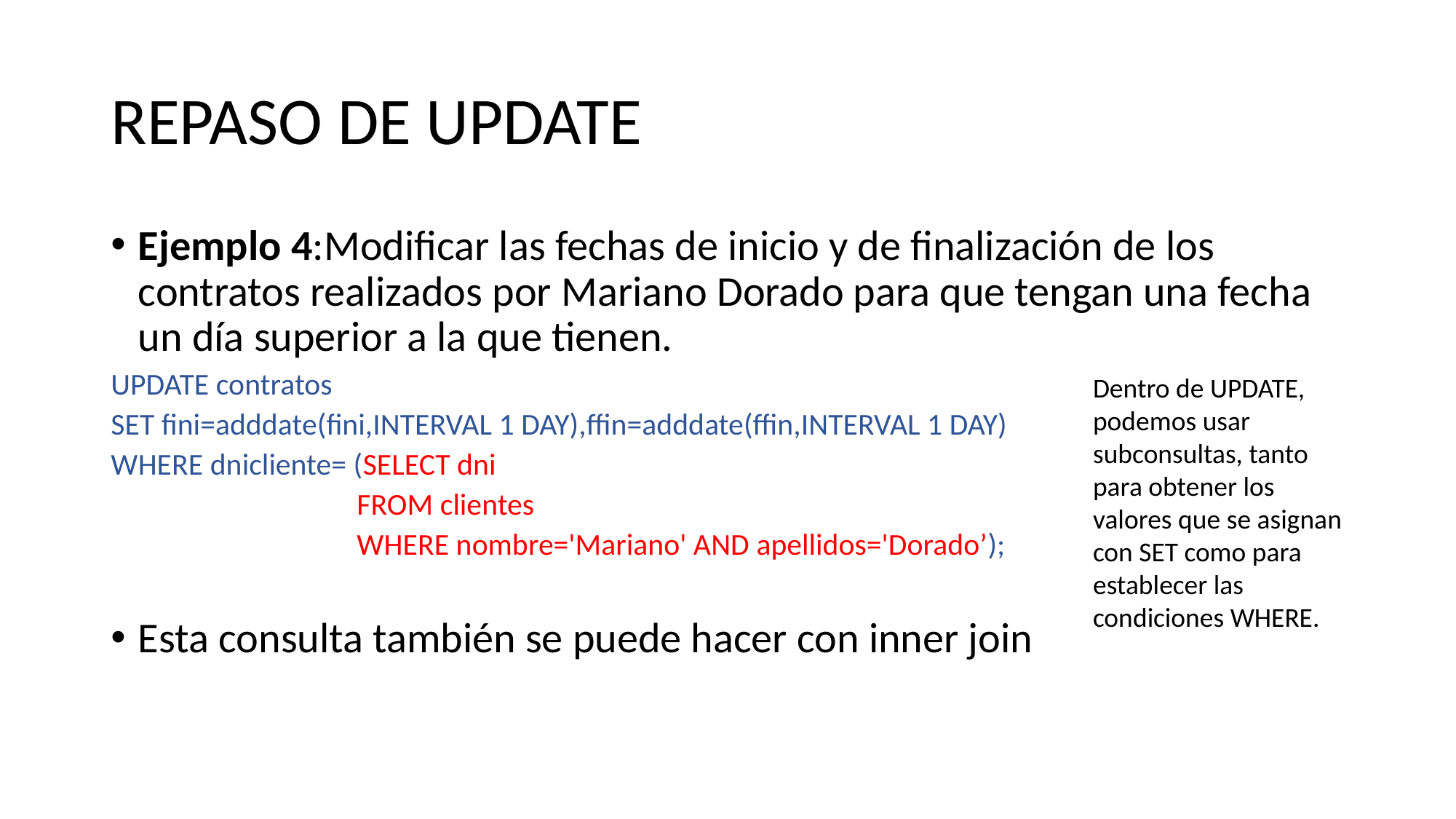

# REPASO DE UPDATE
Ejemplo 4:Modificar las fechas de inicio y de finalización de los contratos realizados por Mariano Dorado para que tengan una fecha un día superior a la que tienen.
UPDATE contratos
SET fini=adddate(fini,INTERVAL 1 DAY),ffin=adddate(ffin,INTERVAL 1 DAY)
WHERE dnicliente= (SELECT dni
		    FROM clientes
		    WHERE nombre='Mariano' AND apellidos='Dorado’);

Esta consulta también se puede hacer con inner join
Dentro de UPDATE, podemos usar subconsultas, tanto para obtener los valores que se asignan con SET como para establecer las condiciones WHERE.